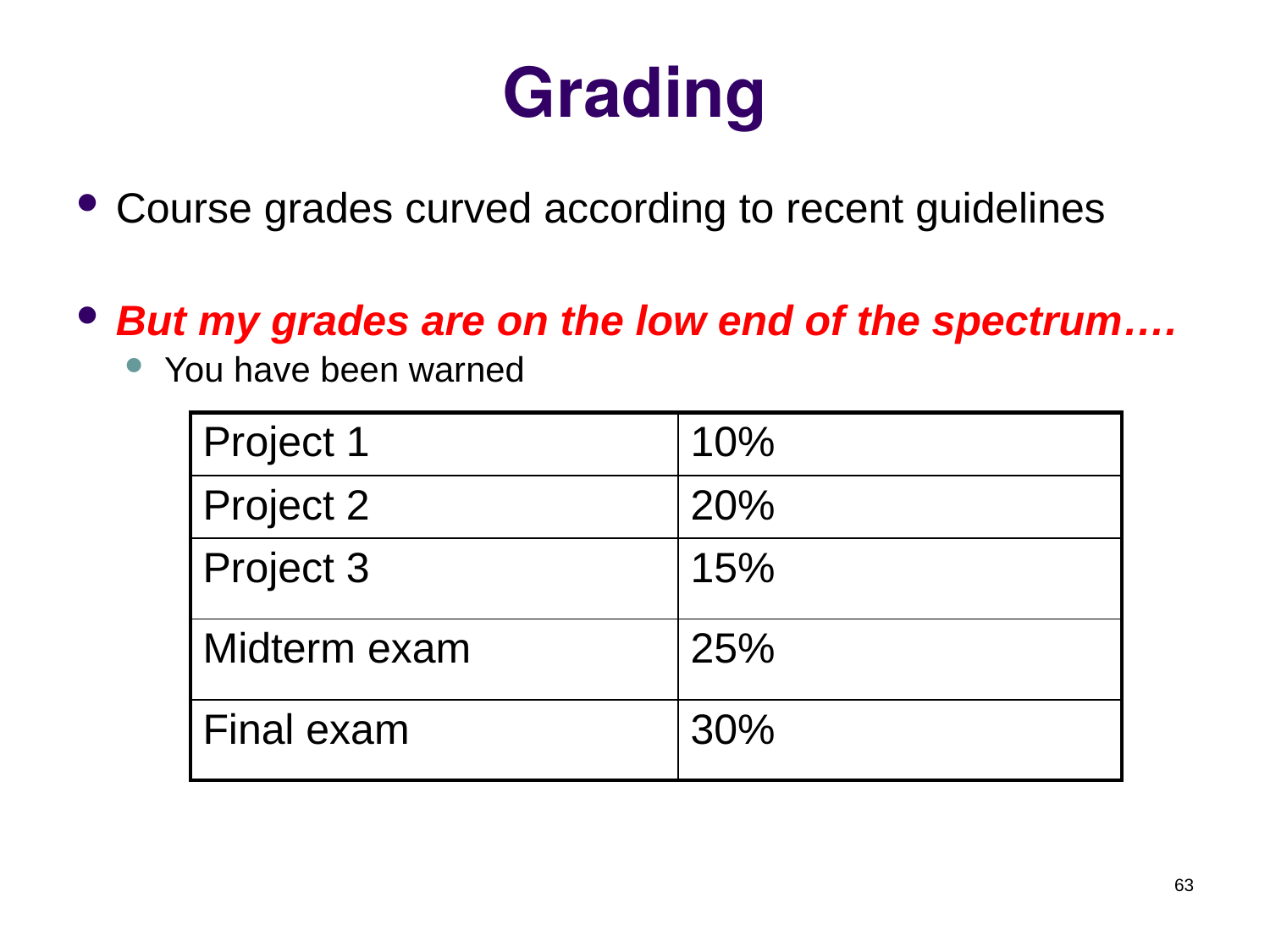

# Grading
Course grades curved according to recent guidelines

But my grades are on the low end of the spectrum….
You have been warned

| Project 1 | 10% |
| --- | --- |
| Project 2 | 20% |
| Project 3 | 15% |
| Midterm exam | 25% |
| Final exam | 30% |
63